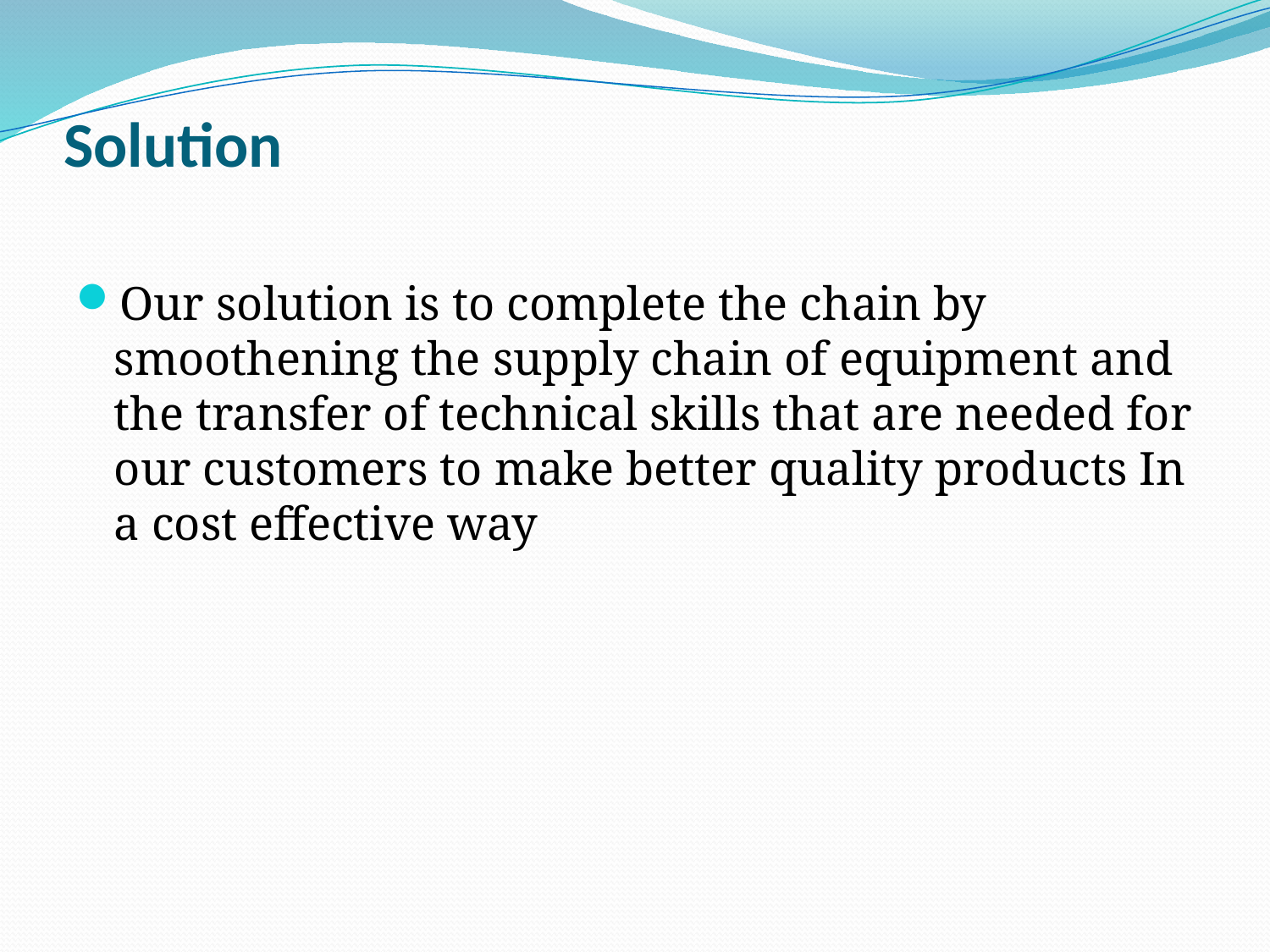

# Solution
Our solution is to complete the chain by smoothening the supply chain of equipment and the transfer of technical skills that are needed for our customers to make better quality products In a cost effective way